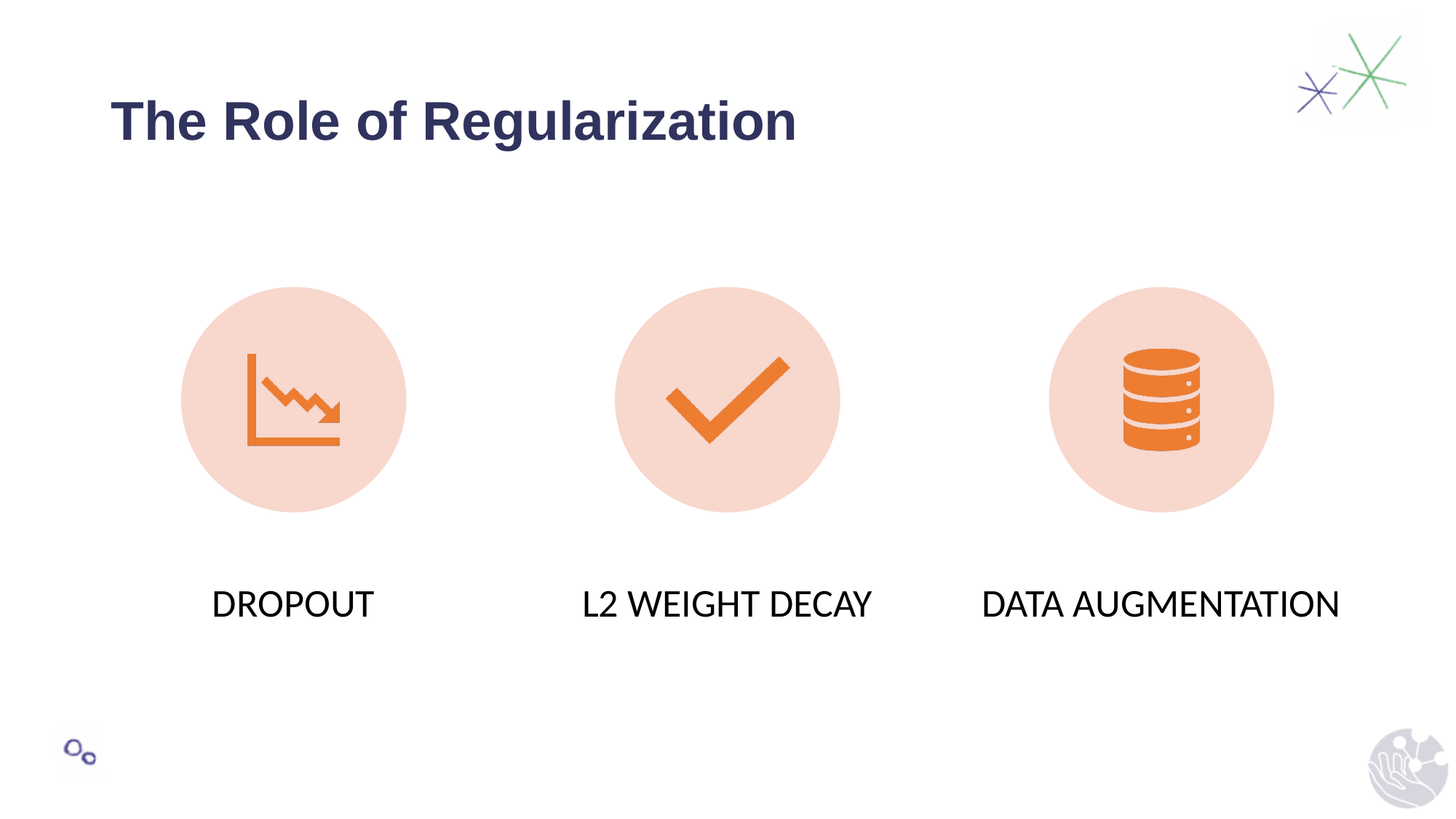

# The Role of Regularization
Dropout
L2 Weight Decay
Data Augmentation